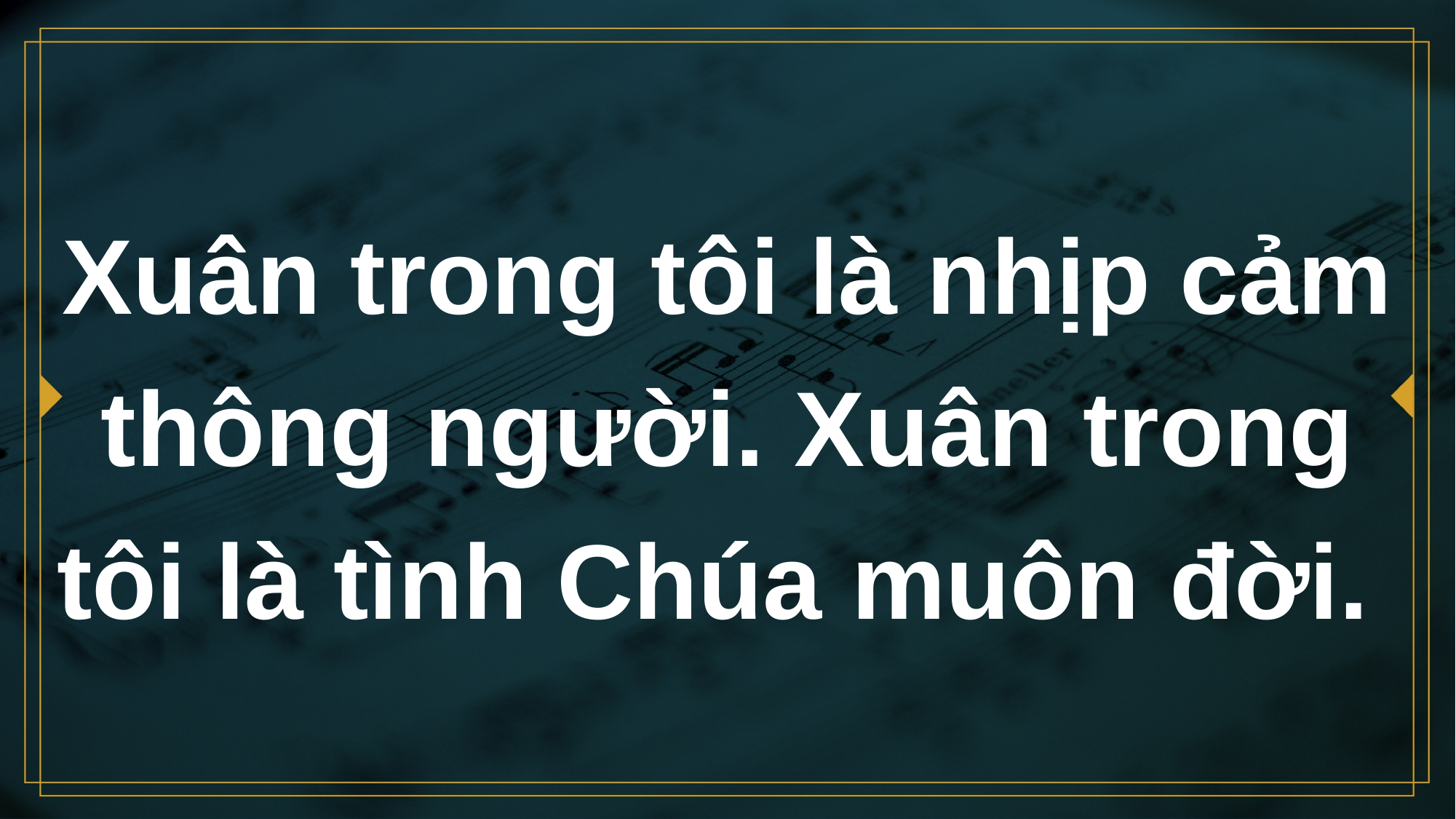

# Xuân trong tôi là nhịp cảm thông người. Xuân trong tôi là tình Chúa muôn đời.